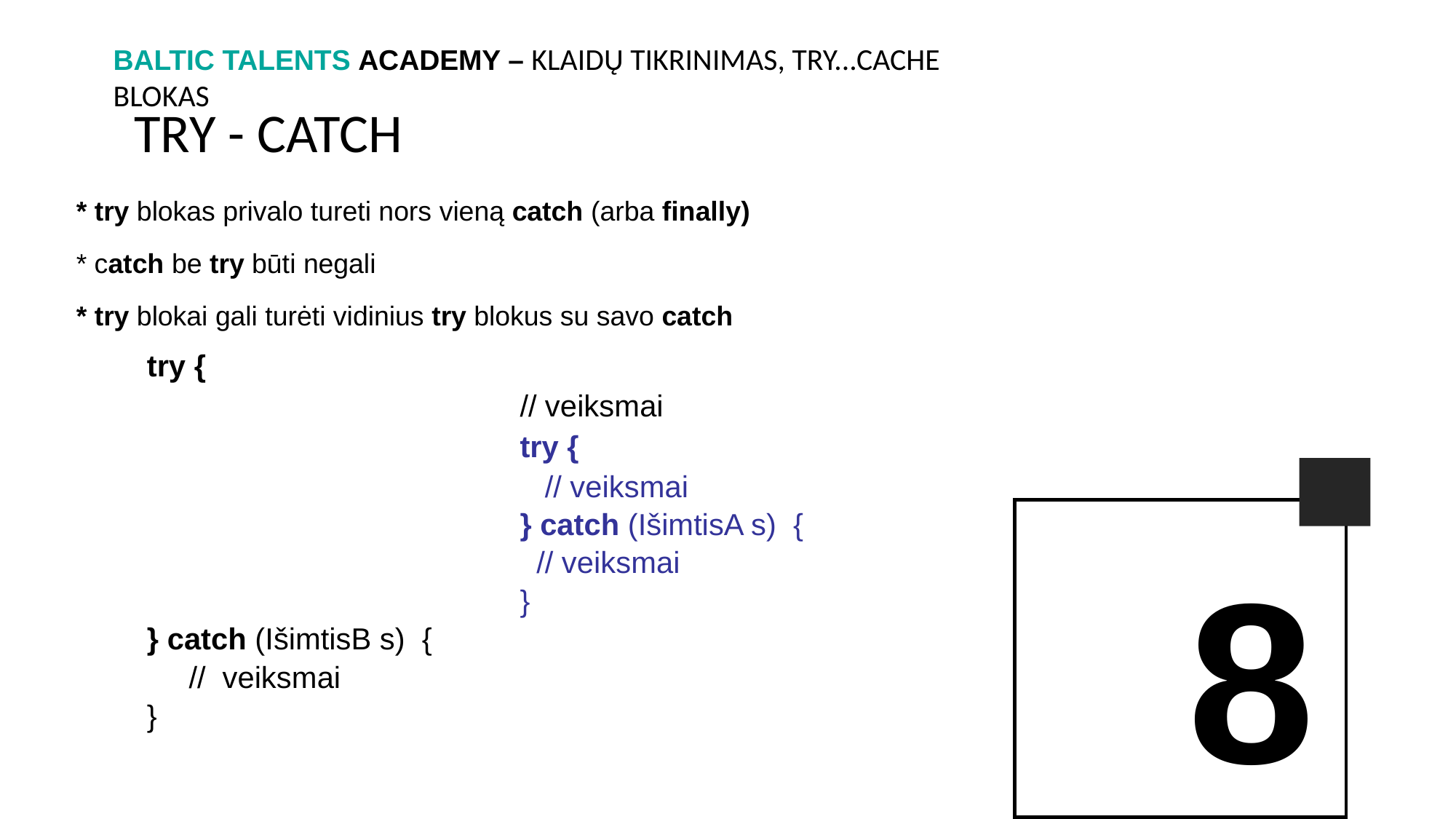

BALTIc TALENTs AcADEMy – Klaidų tikrinimas, Try...cache blokas

Try - Catch
* try blokas privalo tureti nors vieną catch (arba finally)
* catch be try būti negali
* try blokai gali turėti vidinius try blokus su savo catch
	try {
	 			// veiksmai
	 			try {
	    			   // veiksmai
	 			} catch (IšimtisA s)  {
	    			  // veiksmai
	 			}
	} catch (IšimtisB s)  {
	     //  veiksmai
	}

8